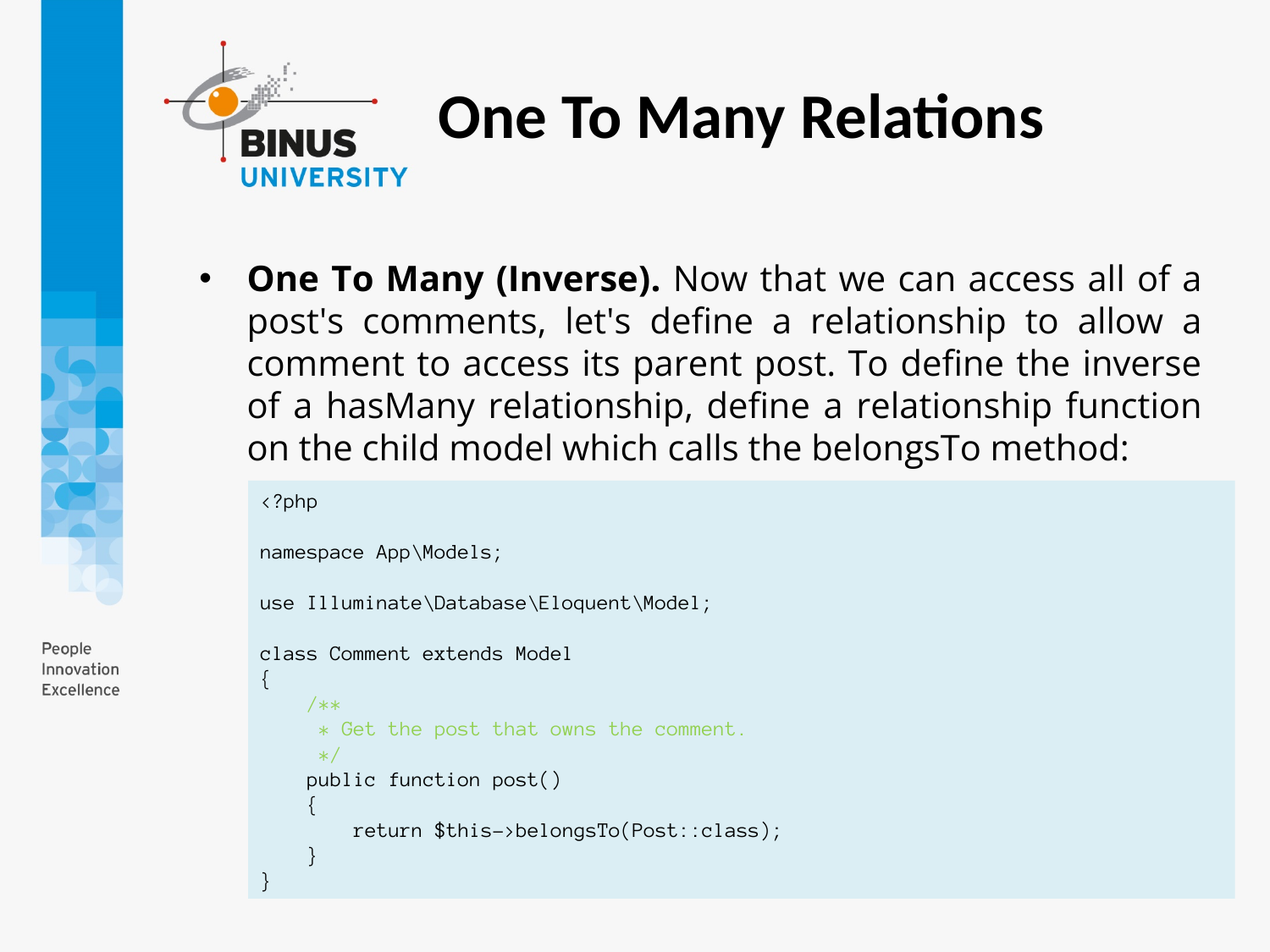

One To Many Relations
One To Many (Inverse). Now that we can access all of a post's comments, let's define a relationship to allow a comment to access its parent post. To define the inverse of a hasMany relationship, define a relationship function on the child model which calls the belongsTo method:
<?php

namespace App\Models;

use Illuminate\Database\Eloquent\Model;

class Comment extends Model
{
    /**
     * Get the post that owns the comment.
     */
    public function post()
    {
        return $this->belongsTo(Post::class);
    }
}